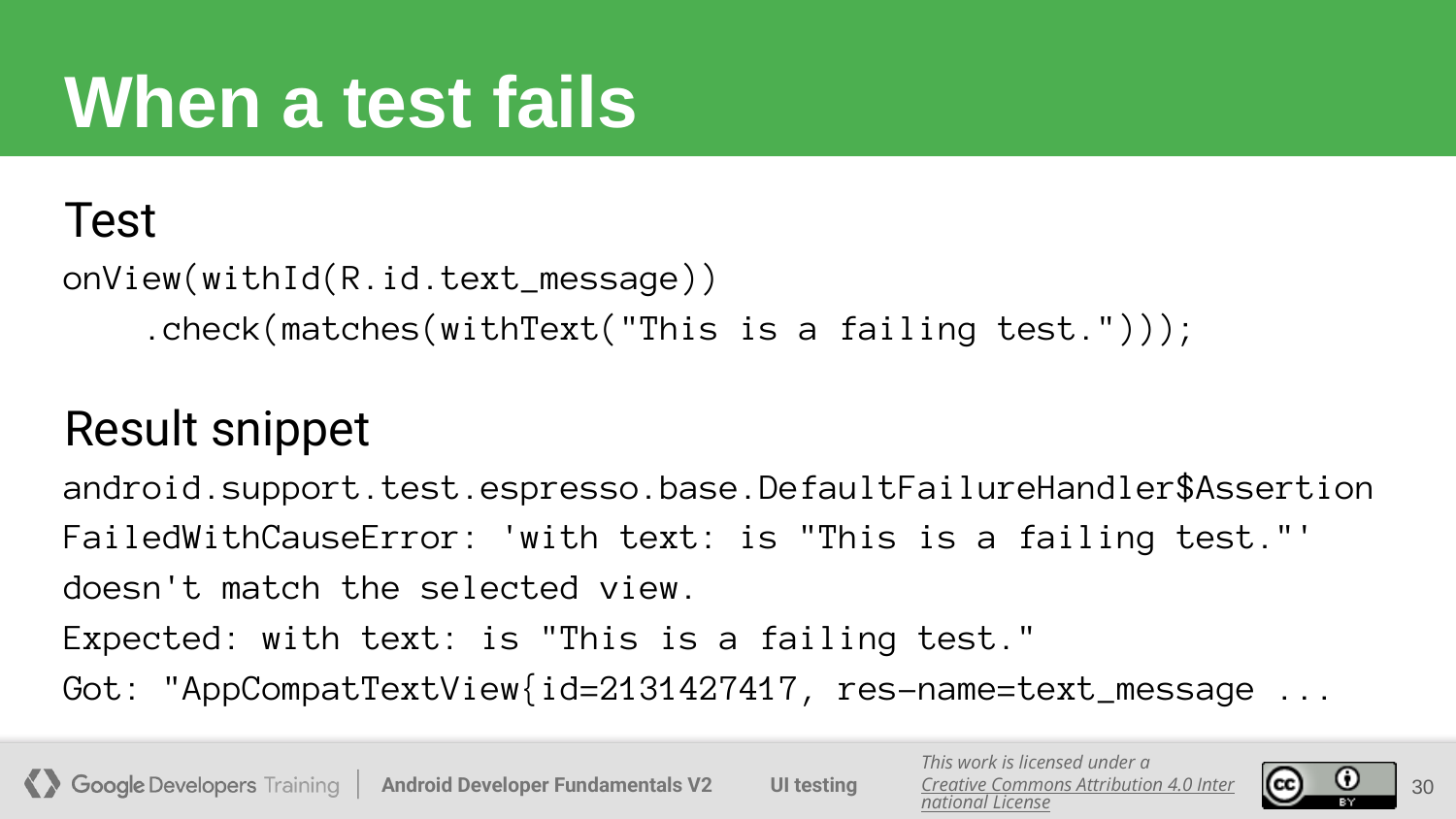

# When a test fails
Test
onView(withId(R.id.text_message))
    .check(matches(withText("This is a failing test.")));

Result snippet
android.support.test.espresso.base.DefaultFailureHandler$AssertionFailedWithCauseError: 'with text: is "This is a failing test."' doesn't match the selected view.
Expected: with text: is "This is a failing test."
Got: "AppCompatTextView{id=2131427417, res-name=text_message ...

30